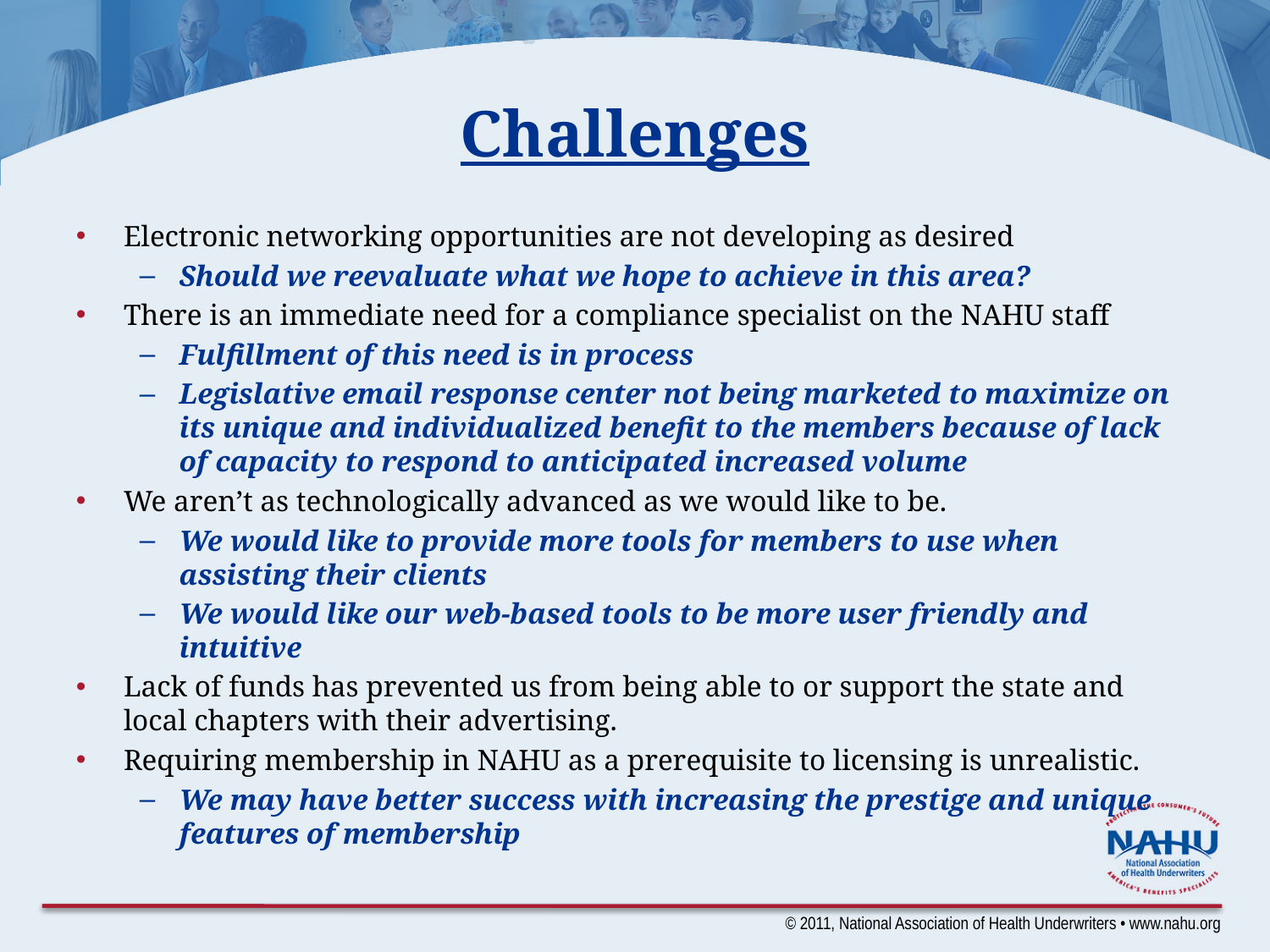

# Challenges
Electronic networking opportunities are not developing as desired
Should we reevaluate what we hope to achieve in this area?
There is an immediate need for a compliance specialist on the NAHU staff
Fulfillment of this need is in process
Legislative email response center not being marketed to maximize on its unique and individualized benefit to the members because of lack of capacity to respond to anticipated increased volume
We aren’t as technologically advanced as we would like to be.
We would like to provide more tools for members to use when assisting their clients
We would like our web-based tools to be more user friendly and intuitive
Lack of funds has prevented us from being able to or support the state and local chapters with their advertising.
Requiring membership in NAHU as a prerequisite to licensing is unrealistic.
We may have better success with increasing the prestige and unique features of membership